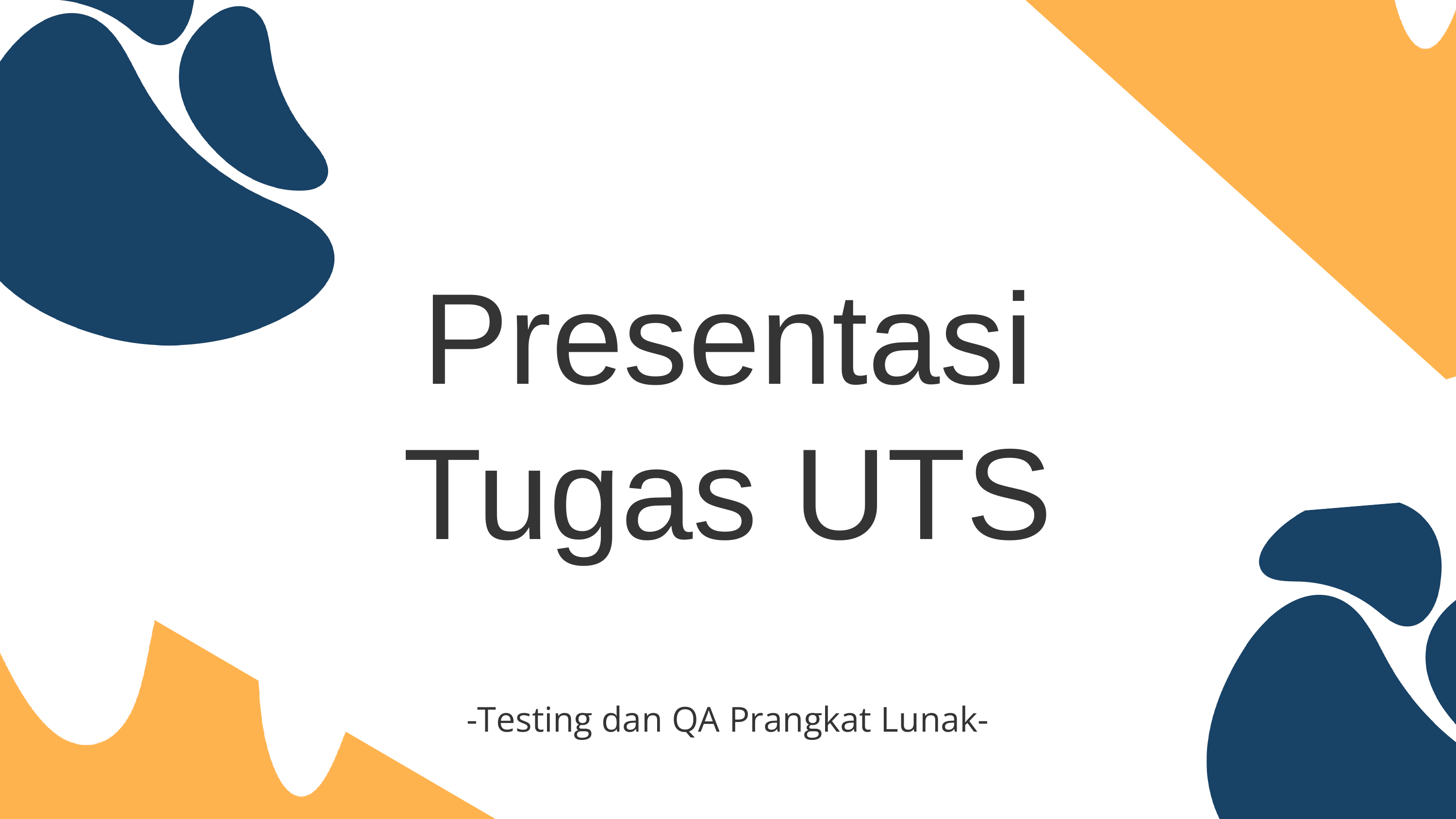

Presentasi Tugas UTS

-Testing dan QA Prangkat Lunak-